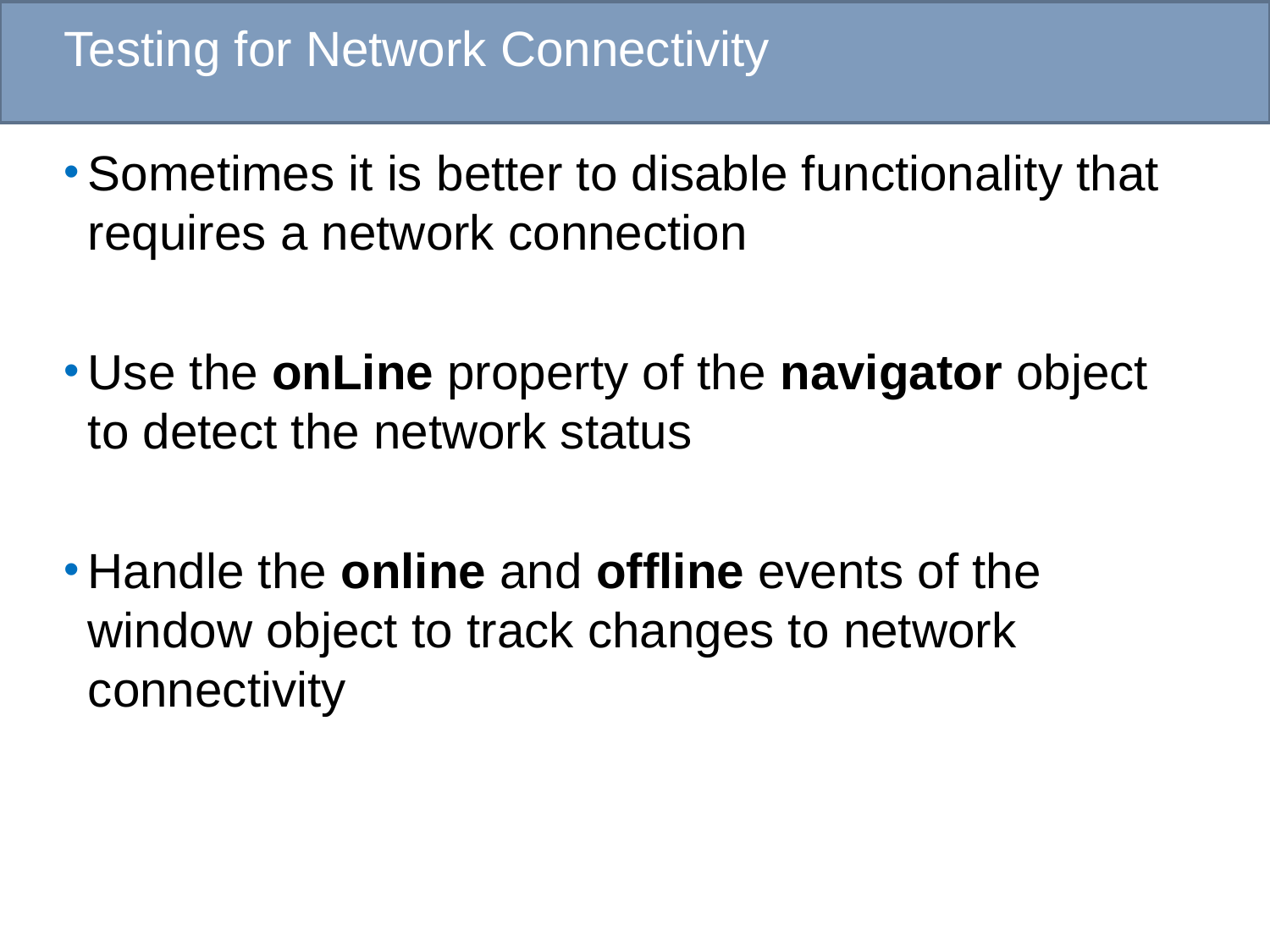

# Testing for Network Connectivity
Sometimes it is better to disable functionality that requires a network connection

Use the onLine property of the navigator object to detect the network status

Handle the online and offline events of the window object to track changes to network connectivity